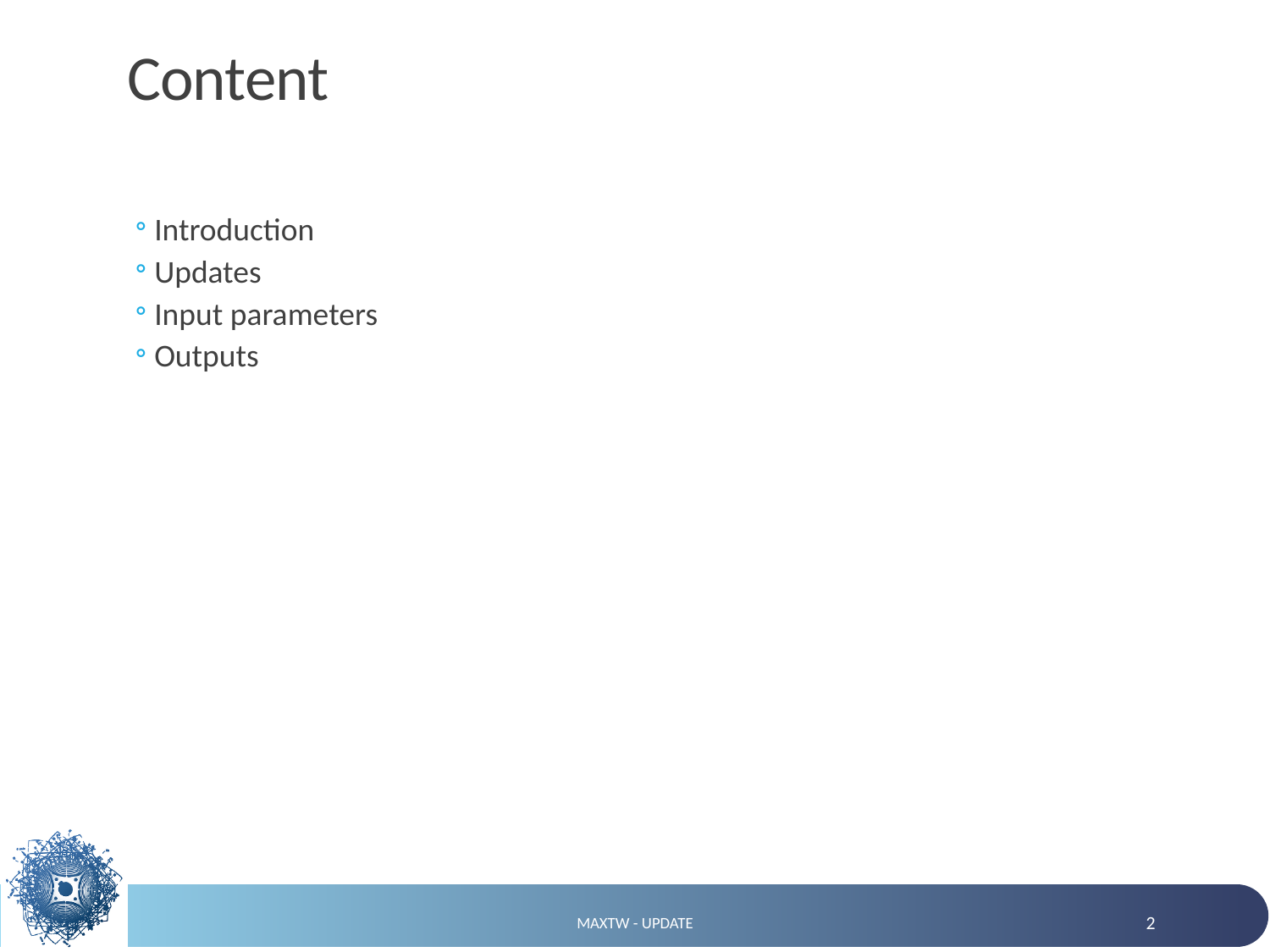

# Content
Introduction
Updates
Input parameters
Outputs
MaxTw - update
2